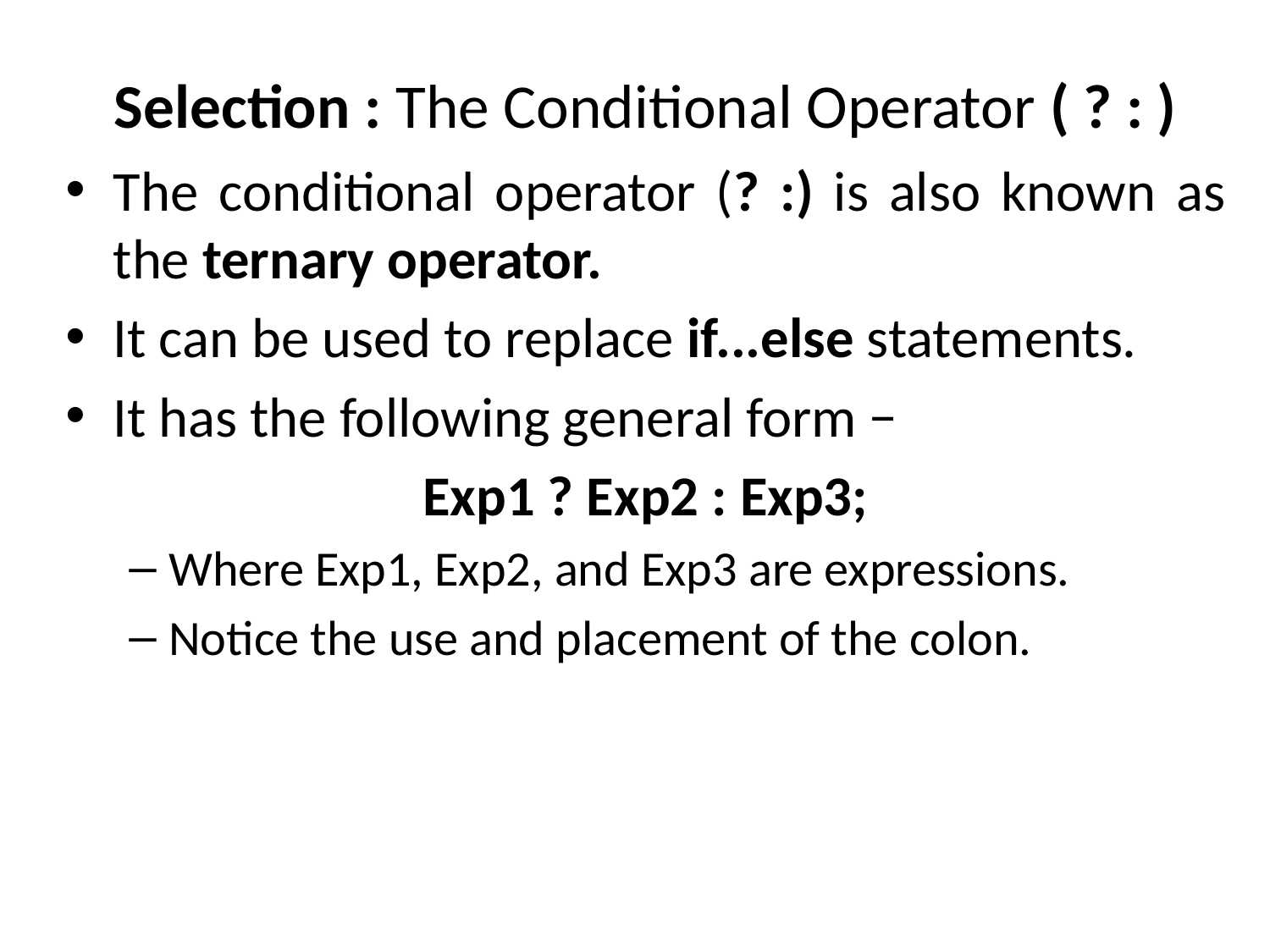

# Selection : The Conditional Operator ( ? : )
The conditional operator (? :) is also known as the ternary operator.
It can be used to replace if...else statements.
It has the following general form −
Exp1 ? Exp2 : Exp3;
Where Exp1, Exp2, and Exp3 are expressions.
Notice the use and placement of the colon.